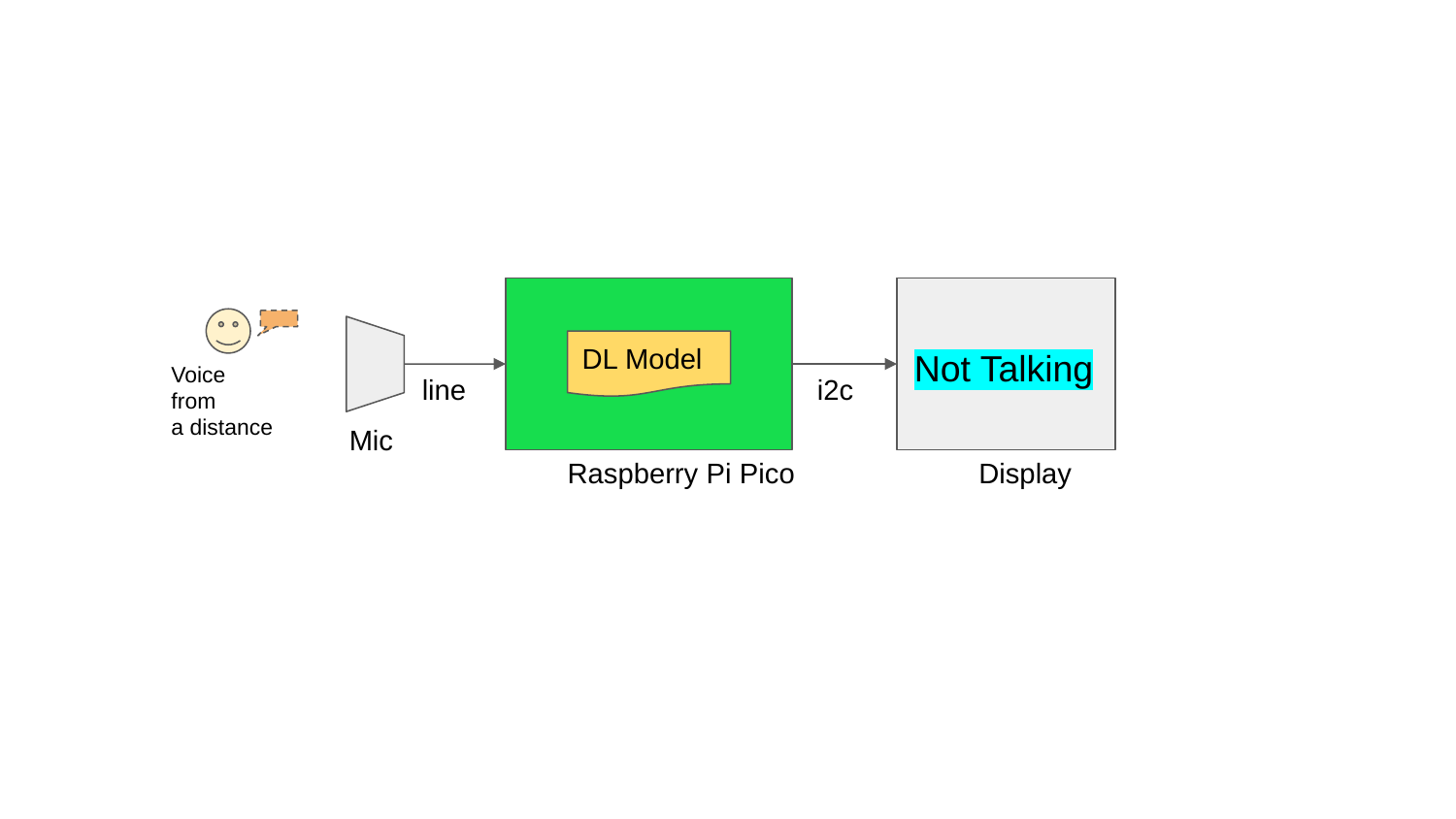

Voice from
a distance
DL Model

Not Talking
line
i2c
Mic
Display
Raspberry Pi Pico